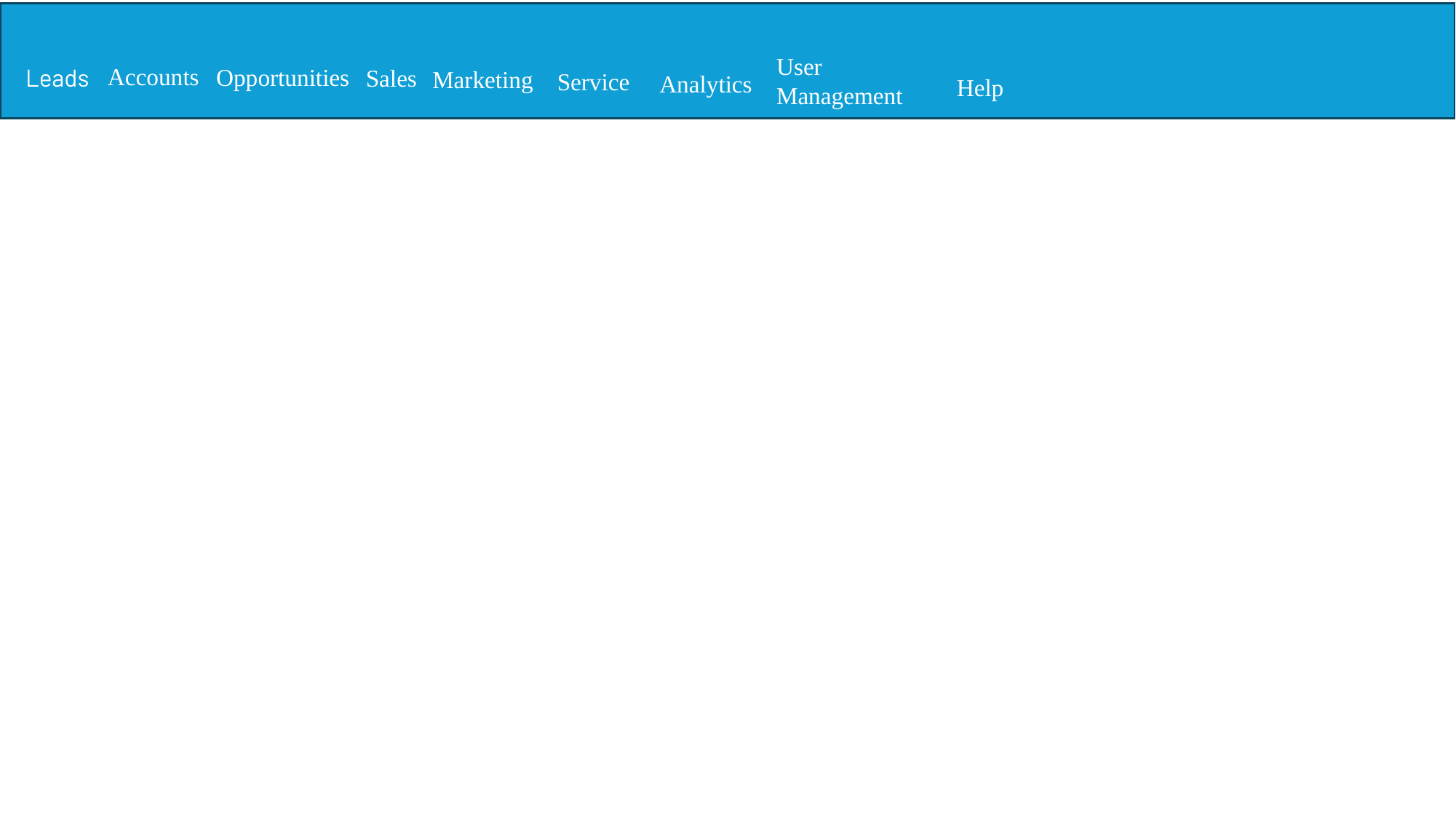

User Management
Accounts
Opportunities
Leads
Sales
Marketing
Service
Analytics
Help